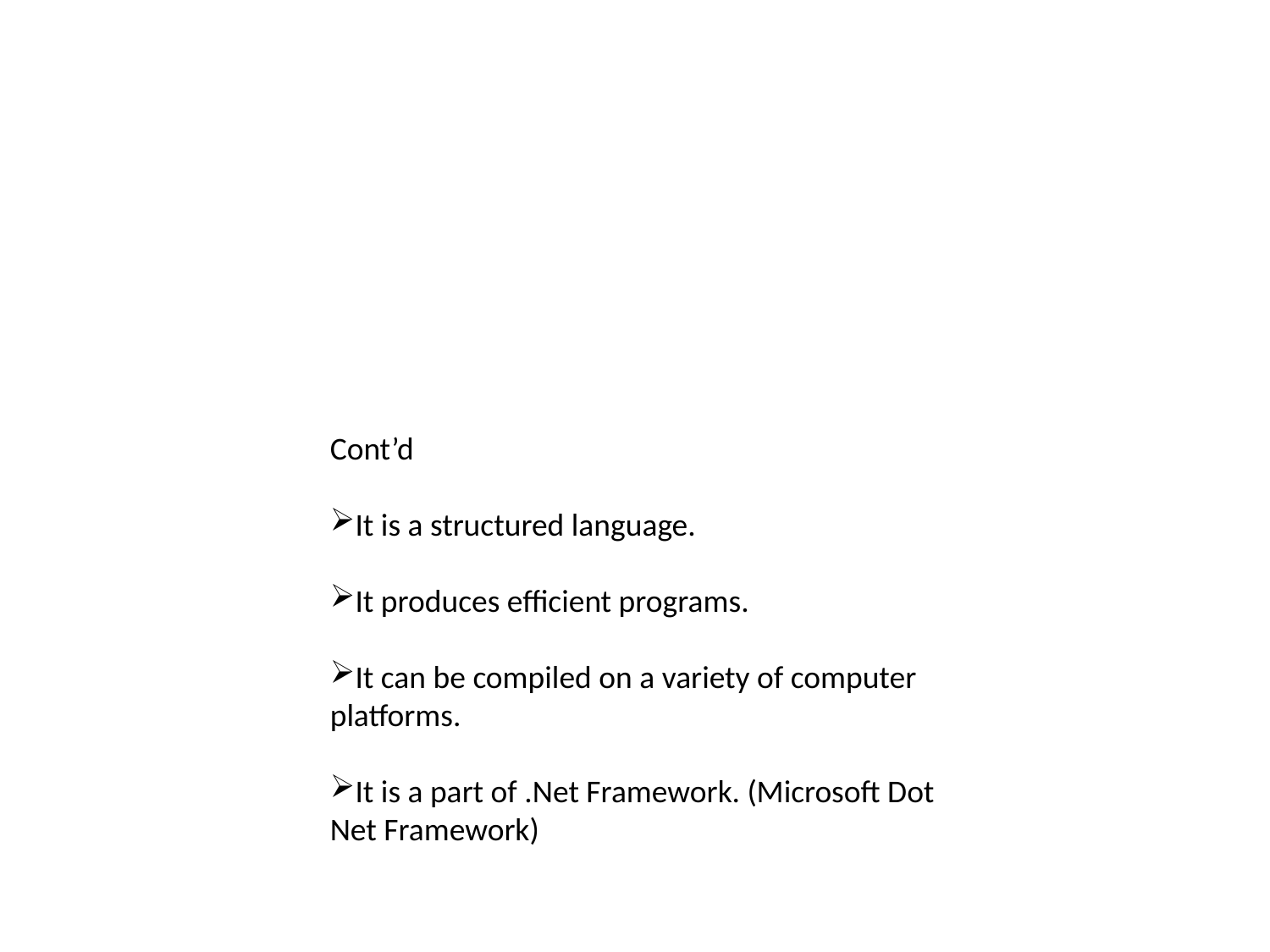

Cont’d

It is a structured language.

It produces efficient programs.

It can be compiled on a variety of computer platforms.

It is a part of .Net Framework. (Microsoft Dot Net Framework)